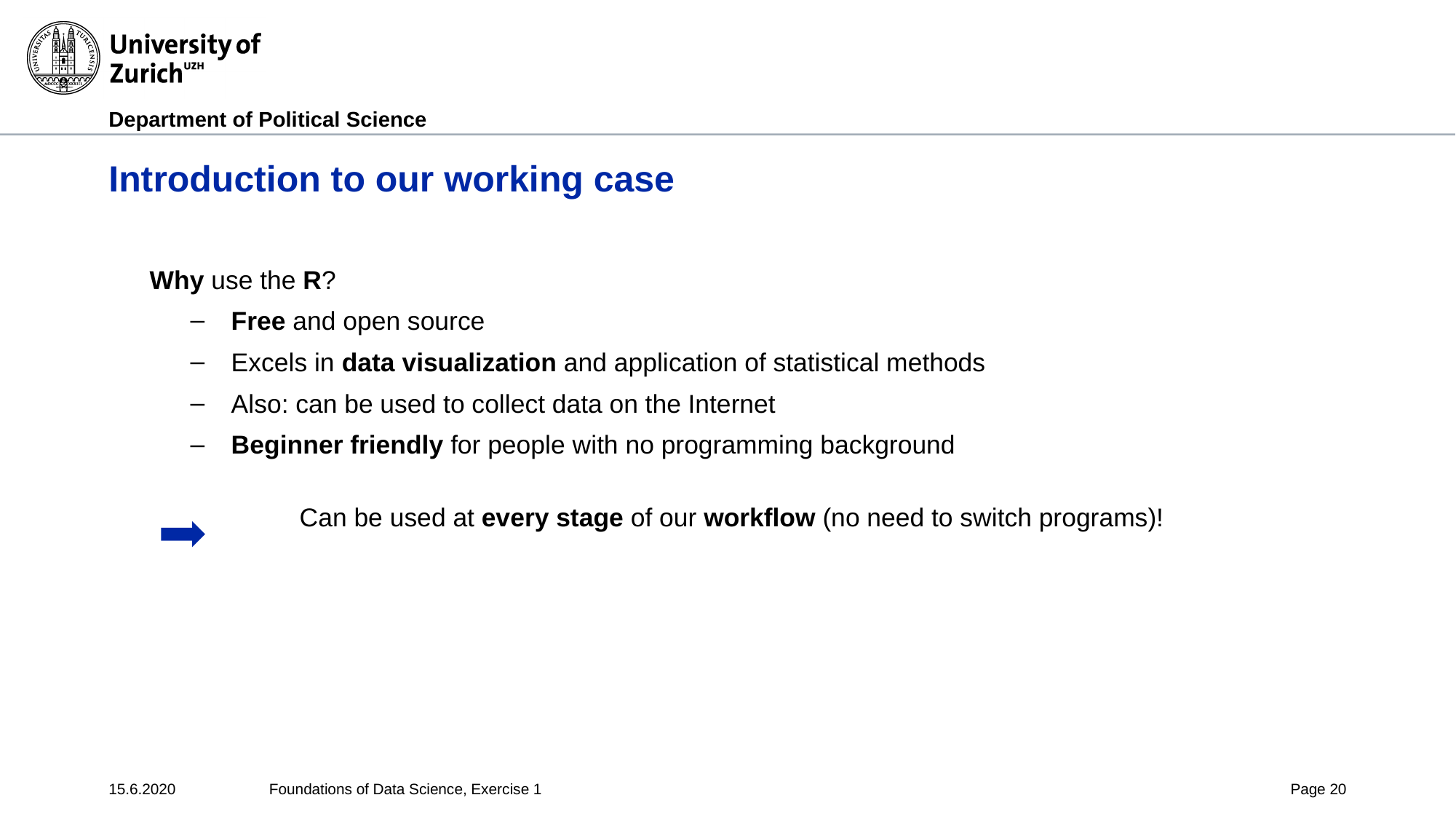

Introduction to our working case
Why use the R?
Free and open source
Excels in data visualization and application of statistical methods
Also: can be used to collect data on the Internet
Beginner friendly for people with no programming background

	Can be used at every stage of our workflow (no need to switch programs)!

15.6.2020
Foundations of Data Science, Exercise 1
Page 20